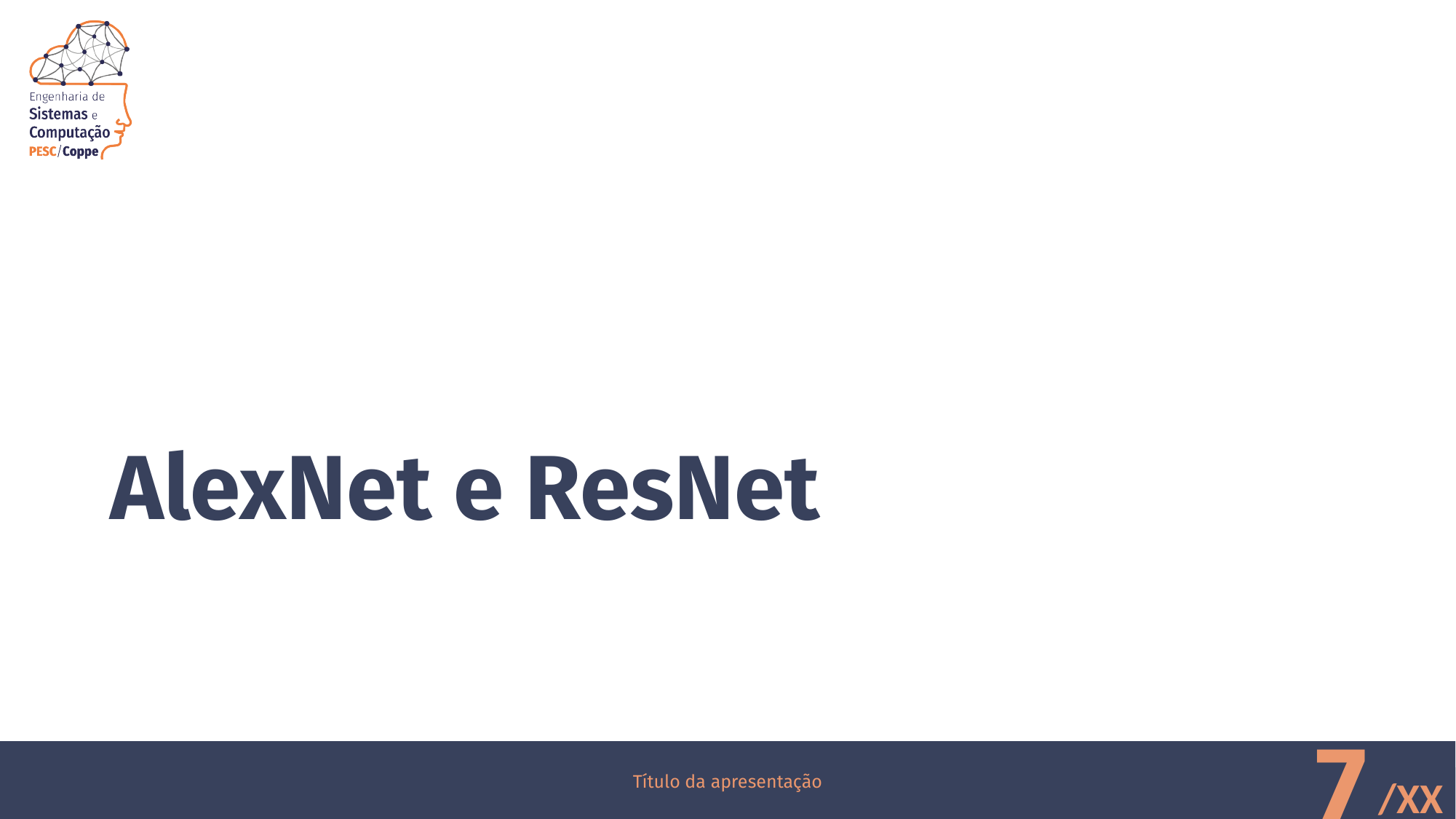

# AlexNet e ResNet

7
Título da apresentação